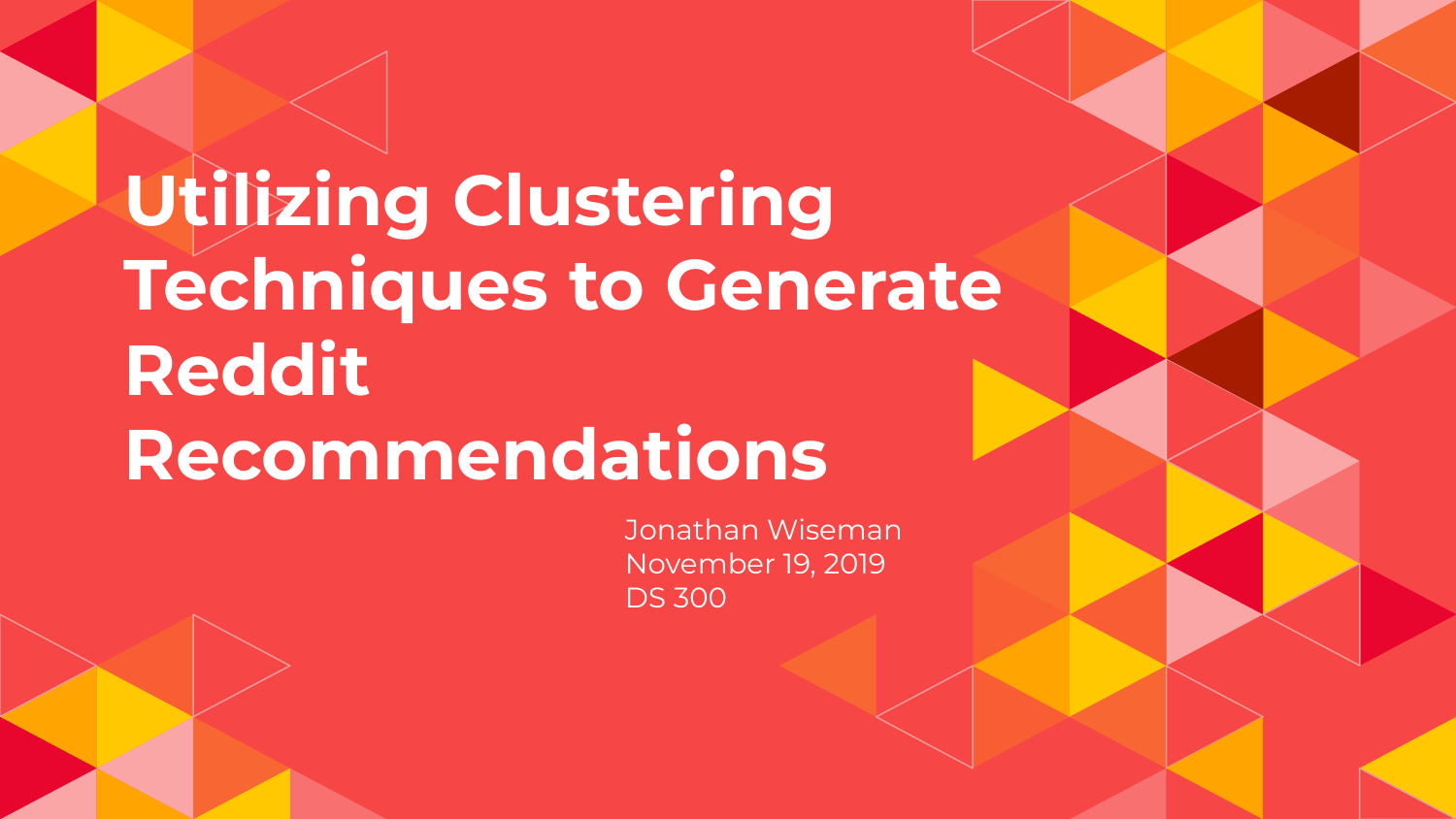

# Utilizing Clustering Techniques to Generate Reddit Recommendations
Jonathan Wiseman
November 19, 2019
DS 300